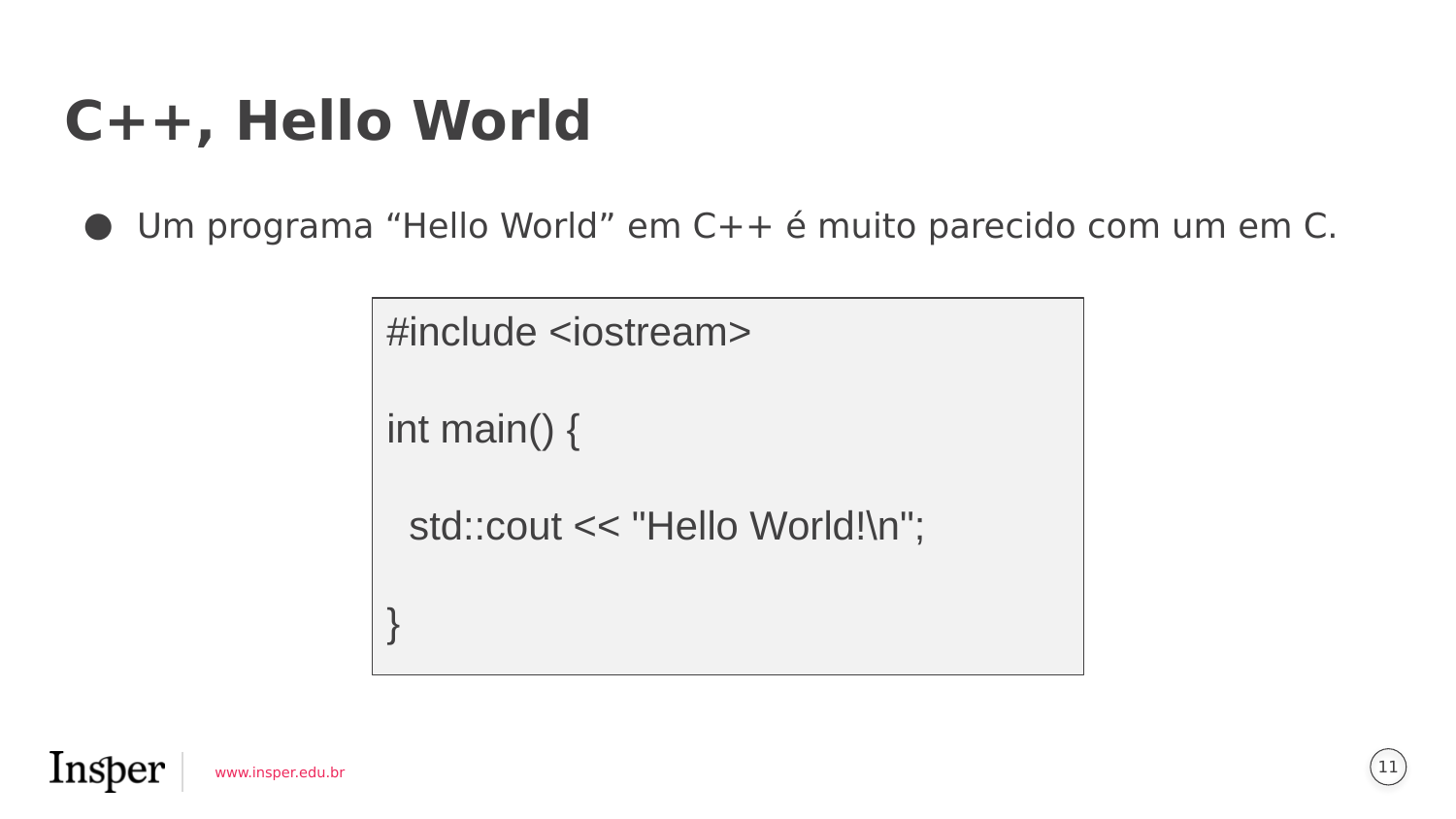

# C++, Hello World
Um programa “Hello World” em C++ é muito parecido com um em C.

#include <iostream>

int main() {

  std::cout << "Hello World!\n";

}